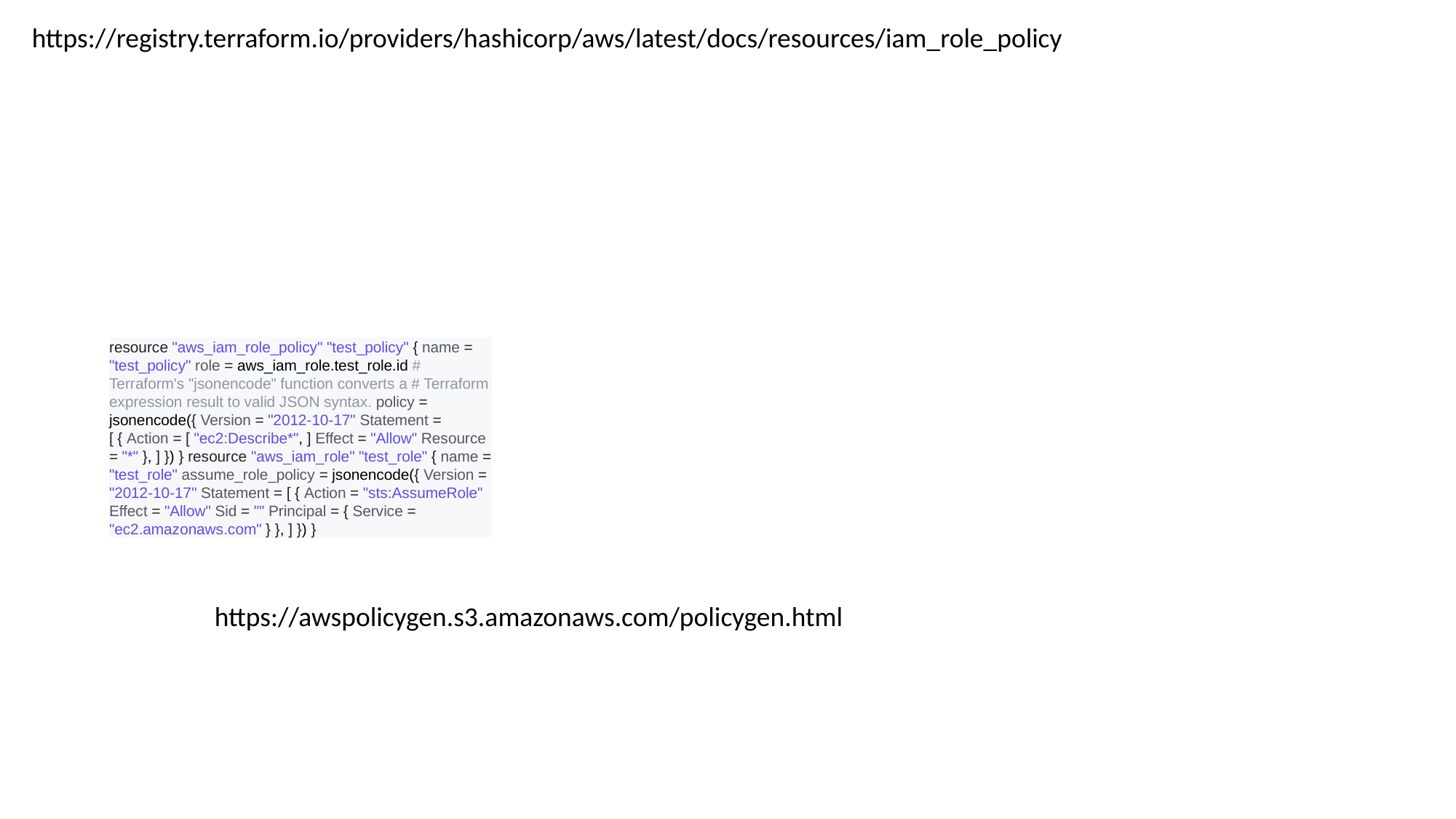

https://registry.terraform.io/providers/hashicorp/aws/latest/docs/resources/iam_role_policy
resource "aws_iam_role_policy" "test_policy" { name = "test_policy" role = aws_iam_role.test_role.id # Terraform's "jsonencode" function converts a # Terraform expression result to valid JSON syntax. policy = jsonencode({ Version = "2012-10-17" Statement = [ { Action = [ "ec2:Describe*", ] Effect = "Allow" Resource = "*" }, ] }) } resource "aws_iam_role" "test_role" { name = "test_role" assume_role_policy = jsonencode({ Version = "2012-10-17" Statement = [ { Action = "sts:AssumeRole" Effect = "Allow" Sid = "" Principal = { Service = "ec2.amazonaws.com" } }, ] }) }
https://awspolicygen.s3.amazonaws.com/policygen.html